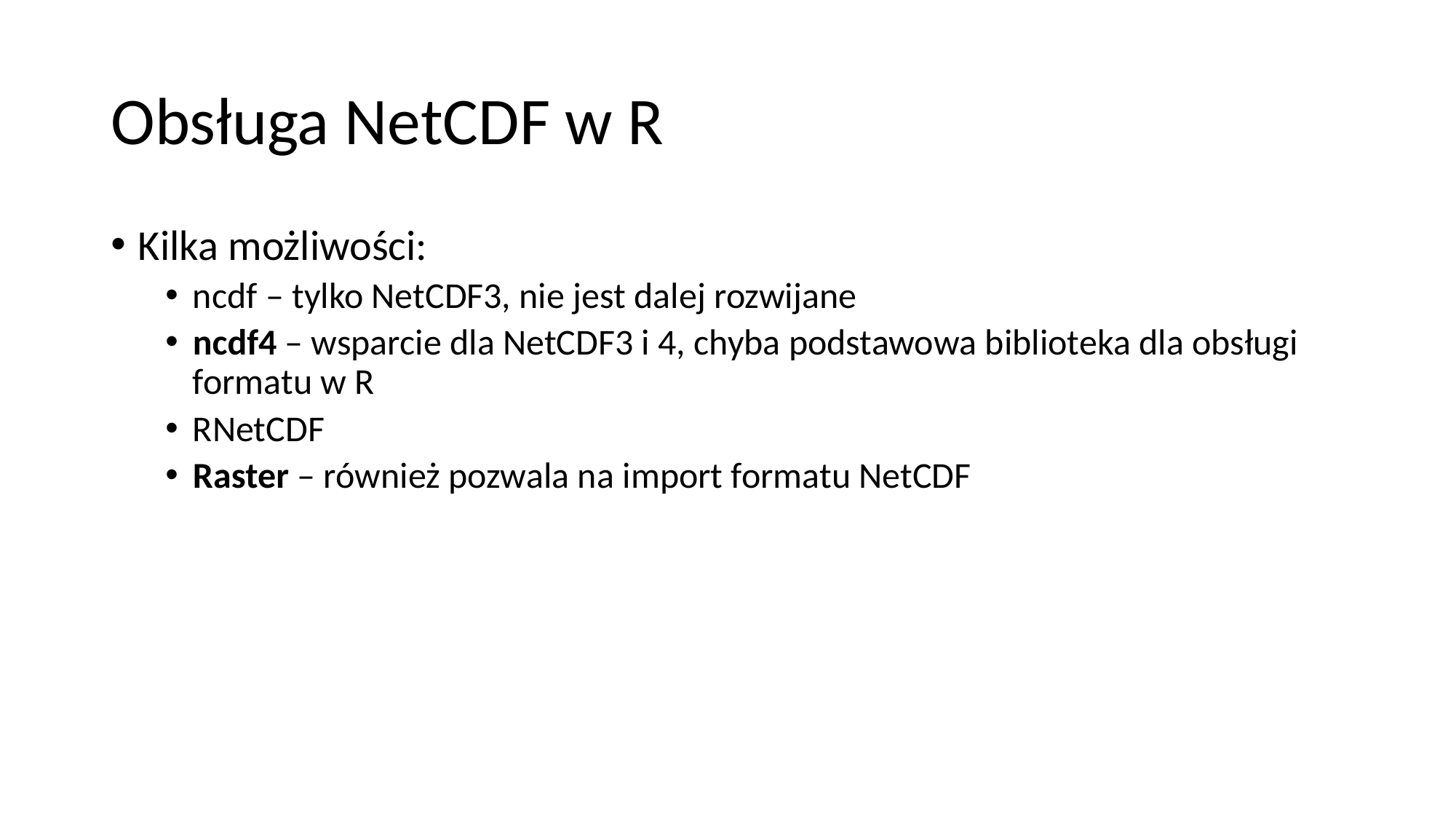

# Obsługa NetCDF w R
Kilka możliwości:
ncdf – tylko NetCDF3, nie jest dalej rozwijane
ncdf4 – wsparcie dla NetCDF3 i 4, chyba podstawowa biblioteka dla obsługi formatu w R
RNetCDF
Raster – również pozwala na import formatu NetCDF